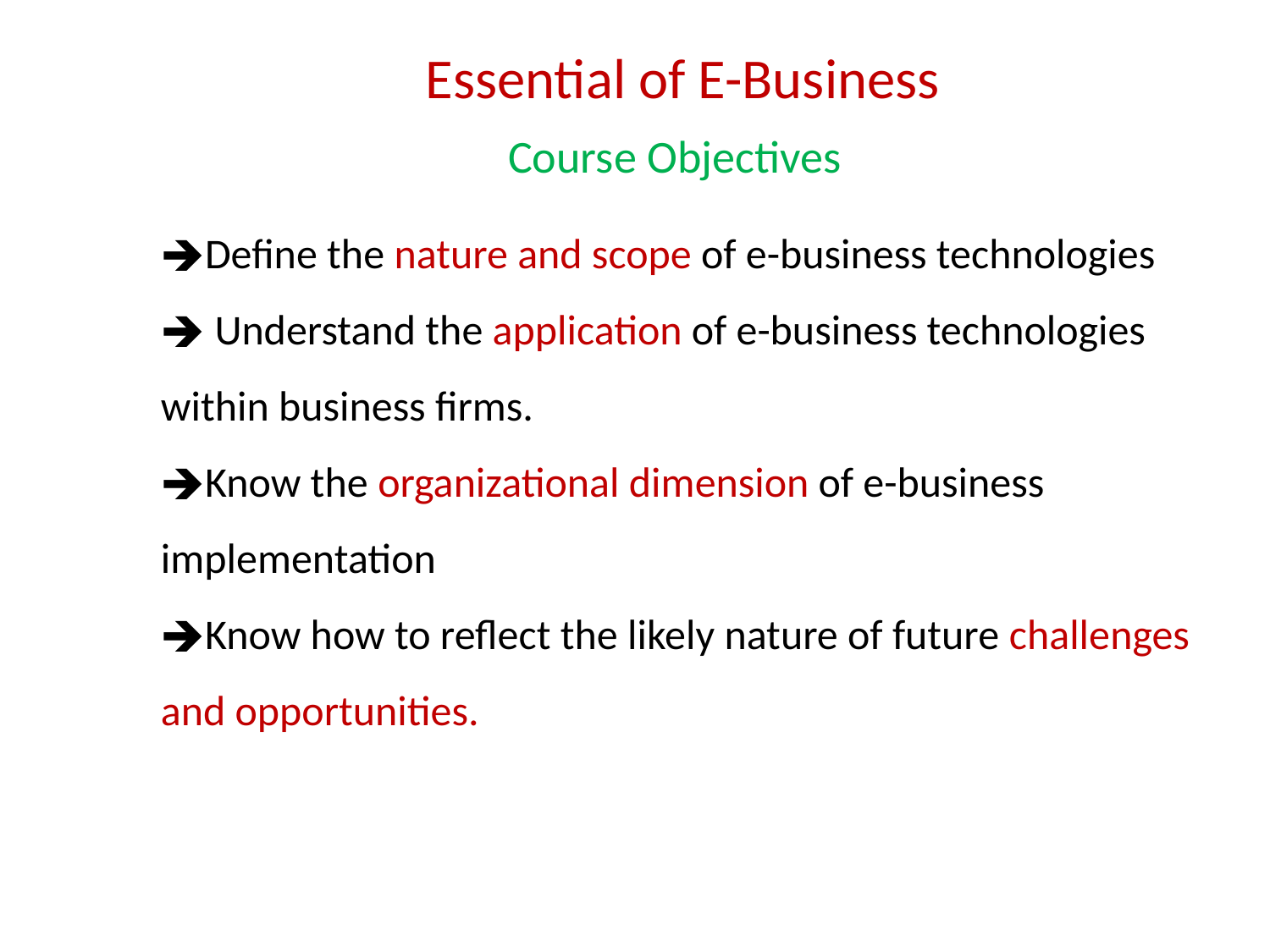

Essential of E-Business

Course Objectives
Define the nature and scope of e-business technologies
 Understand the application of e-business technologies within business firms.
Know the organizational dimension of e-business implementation
Know how to reflect the likely nature of future challenges and opportunities.